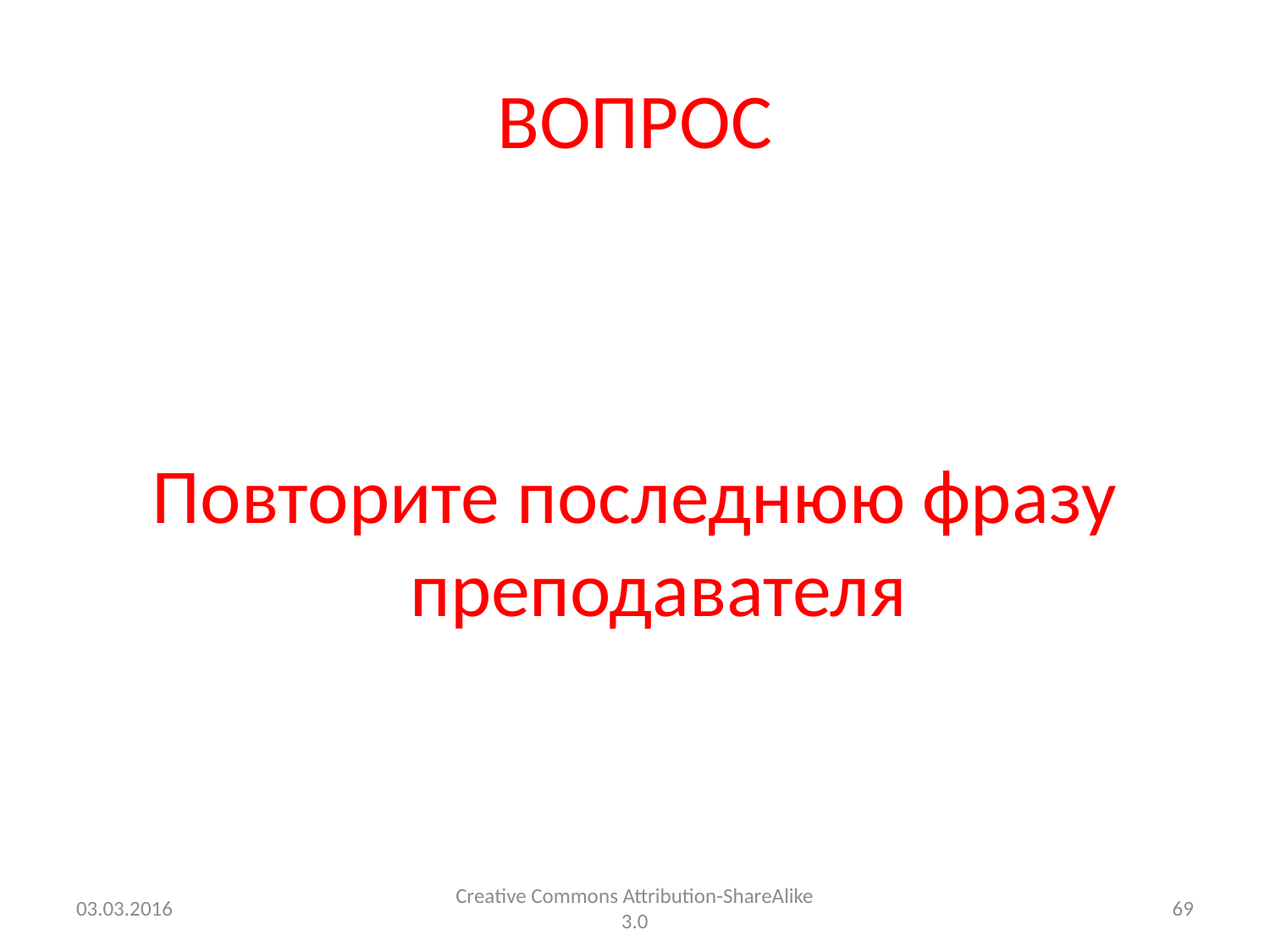

# ВОПРОС

Повторите последнюю фразу преподавателя
03.03.2016
Creative Commons Attribution-ShareAlike 3.0
69